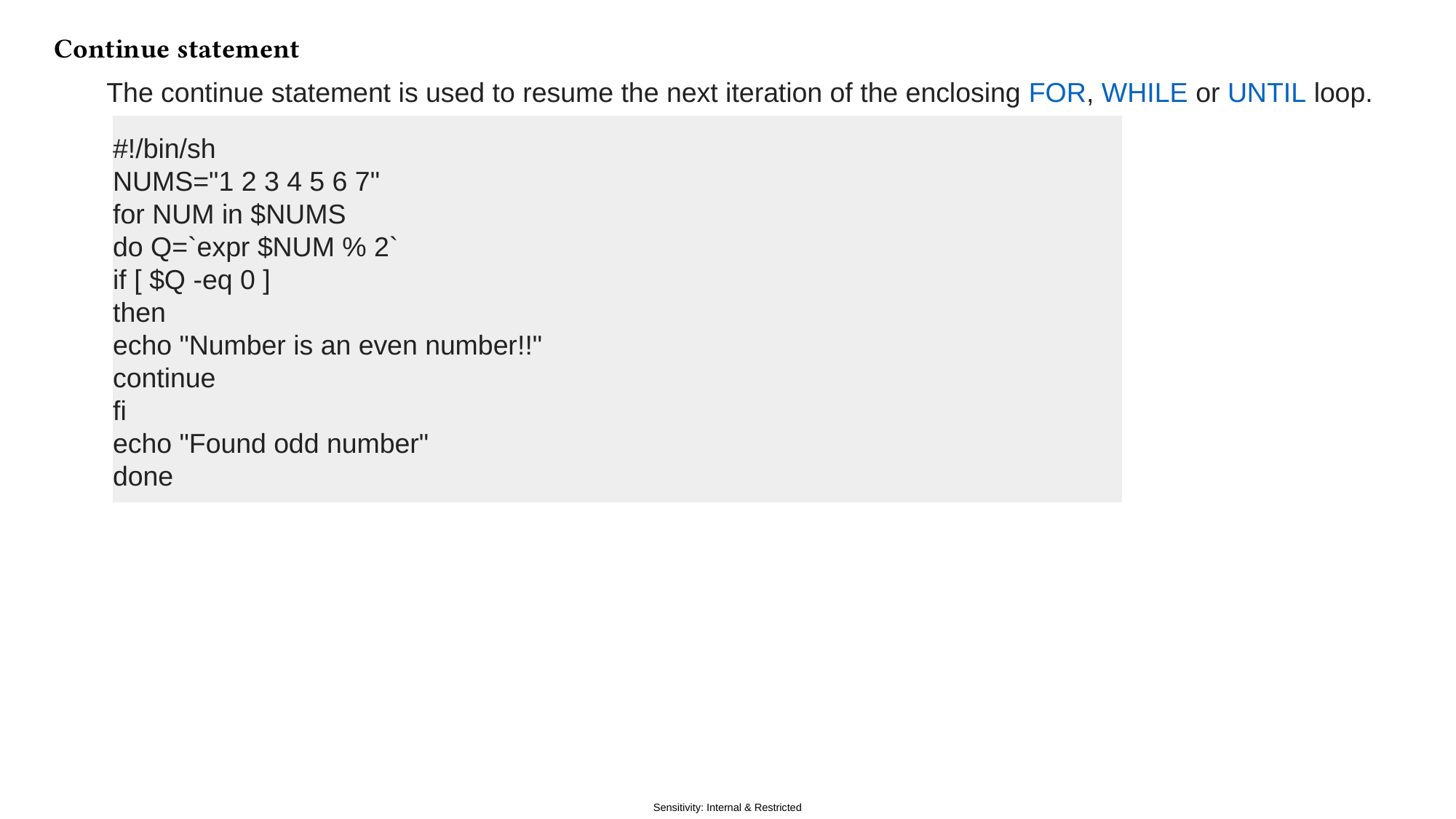

Continue statement
The continue statement is used to resume the next iteration of the enclosing FOR, WHILE or UNTIL loop.
#!/bin/sh
NUMS="1 2 3 4 5 6 7"
for NUM in $NUMS
do Q=`expr $NUM % 2`
if [ $Q -eq 0 ]
then
echo "Number is an even number!!"
continue
fi
echo "Found odd number"
done